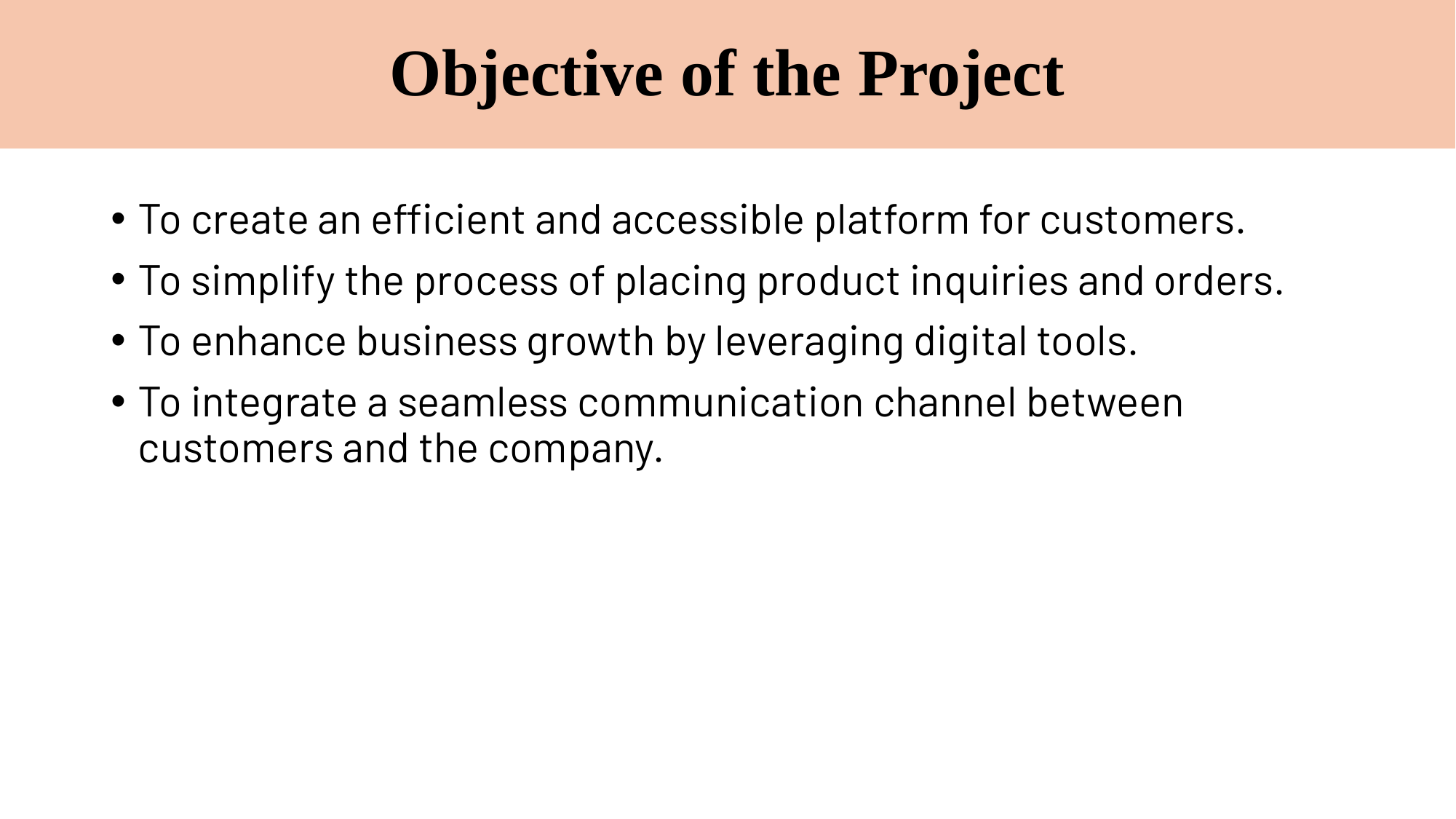

# Objective of the Project
To create an efficient and accessible platform for customers.
To simplify the process of placing product inquiries and orders.
To enhance business growth by leveraging digital tools.
To integrate a seamless communication channel between customers and the company.